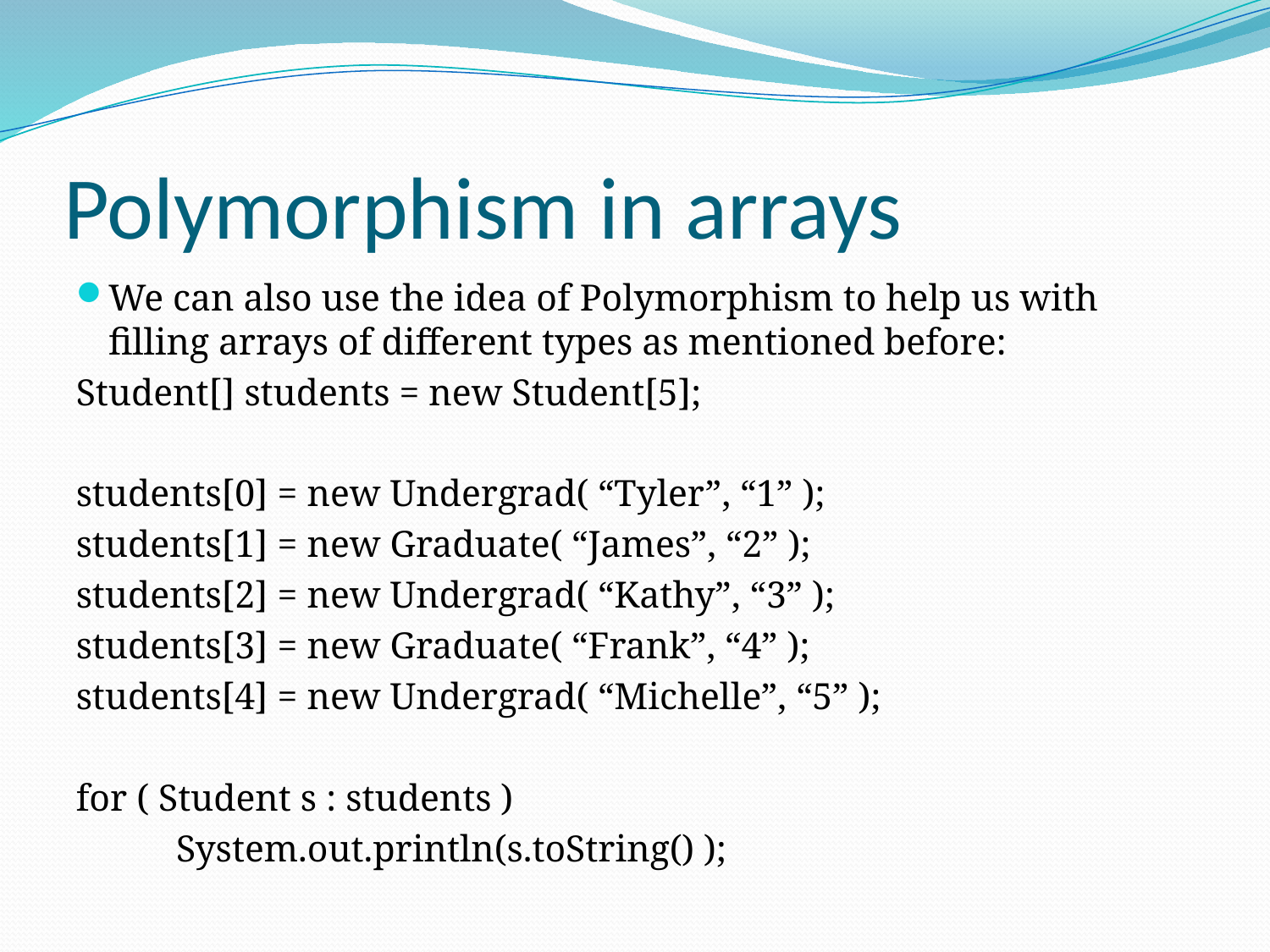

# Polymorphism in arrays
We can also use the idea of Polymorphism to help us with filling arrays of different types as mentioned before:
Student[] students = new Student[5];

students[0] = new Undergrad( “Tyler”, “1” );
students[1] = new Graduate( “James”, “2” );
students[2] = new Undergrad( “Kathy”, “3” );
students[3] = new Graduate( “Frank”, “4” );
students[4] = new Undergrad( “Michelle”, “5” );

for ( Student s : students )
	System.out.println(s.toString() );